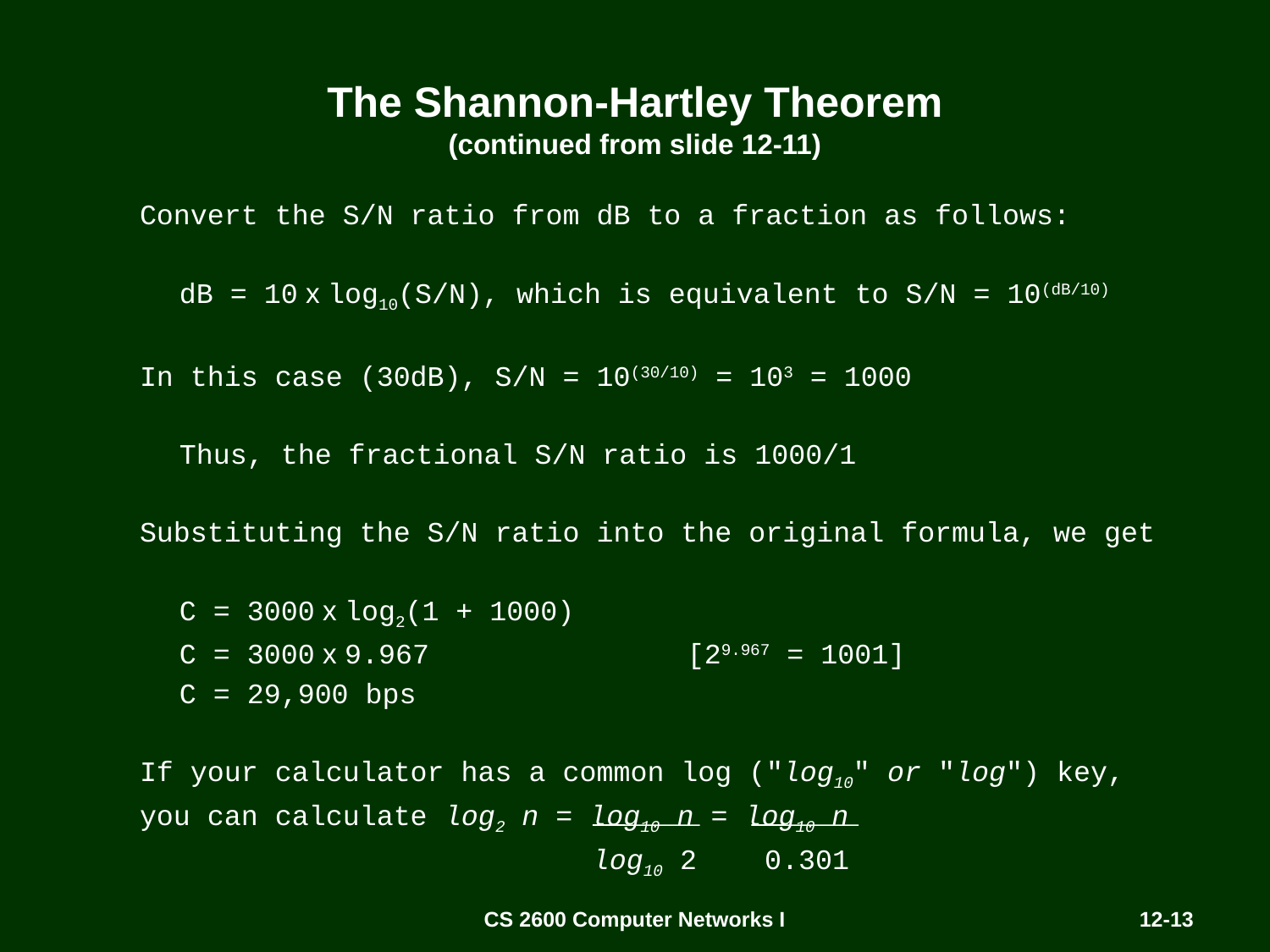

# The Shannon-Hartley Theorem (continued from slide 12-11)
Convert the S/N ratio from dB to a fraction as follows:

	dB = 10 x log10(S/N), which is equivalent to S/N = 10(dB/10)

In this case (30dB), S/N = 10(30/10) = 103 = 1000

	Thus, the fractional S/N ratio is 1000/1

Substituting the S/N ratio into the original formula, we get

	C = 3000 x log2(1 + 1000)
	C = 3000 x 9.967	        	[29.967 = 1001]
	C = 29,900 bps

If your calculator has a common log (″log10″ or ″log″) key,
you can calculate log2 n = log10 n = log10 n
                           log10 2    0.301

CS 2600 Computer Networks I
12-13